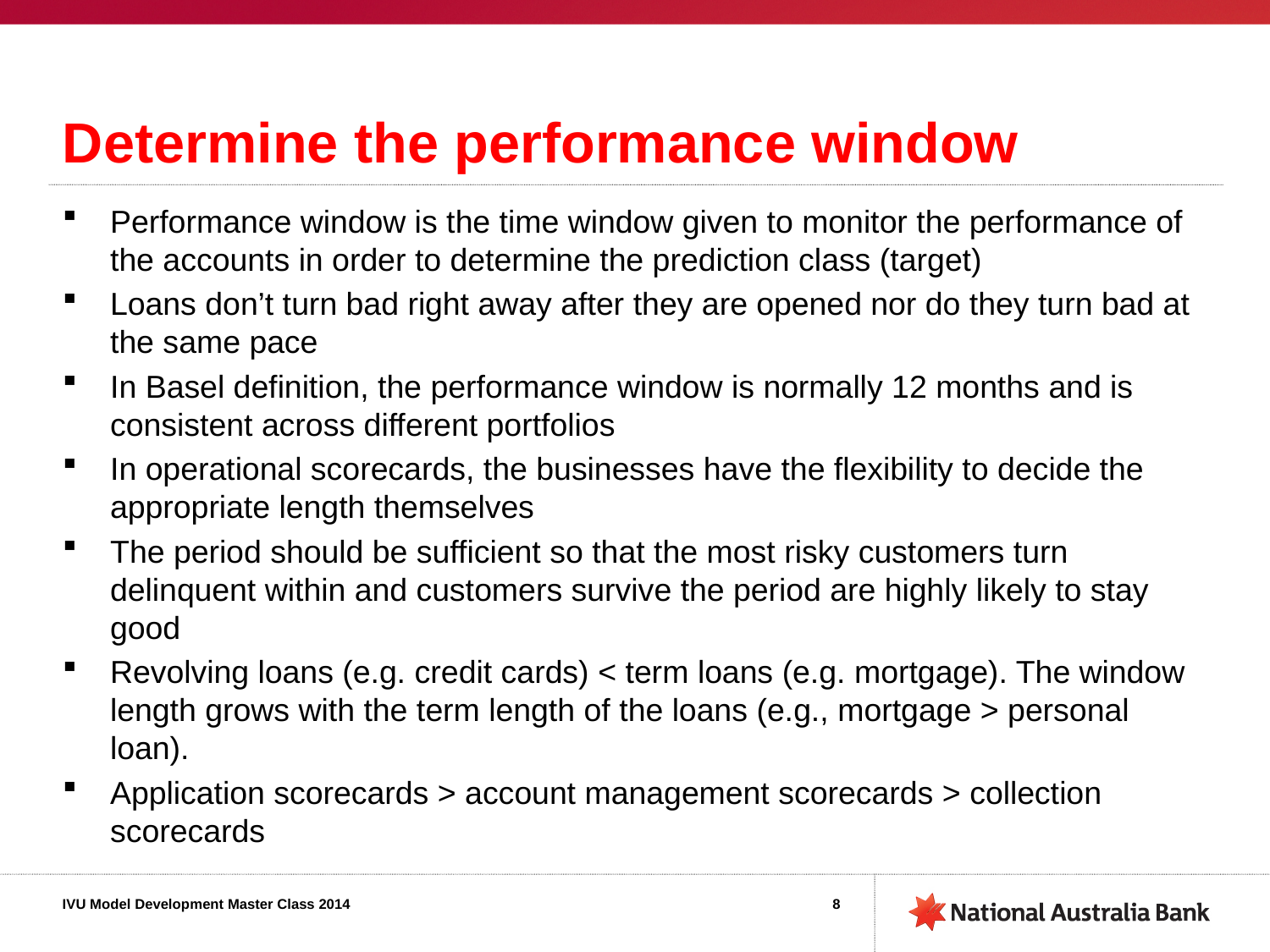

# Determine the performance window
Performance window is the time window given to monitor the performance of the accounts in order to determine the prediction class (target)
Loans don’t turn bad right away after they are opened nor do they turn bad at the same pace
In Basel definition, the performance window is normally 12 months and is consistent across different portfolios
In operational scorecards, the businesses have the flexibility to decide the appropriate length themselves
The period should be sufficient so that the most risky customers turn delinquent within and customers survive the period are highly likely to stay good
Revolving loans (e.g. credit cards) < term loans (e.g. mortgage). The window length grows with the term length of the loans (e.g., mortgage > personal loan).
Application scorecards > account management scorecards > collection scorecards
8